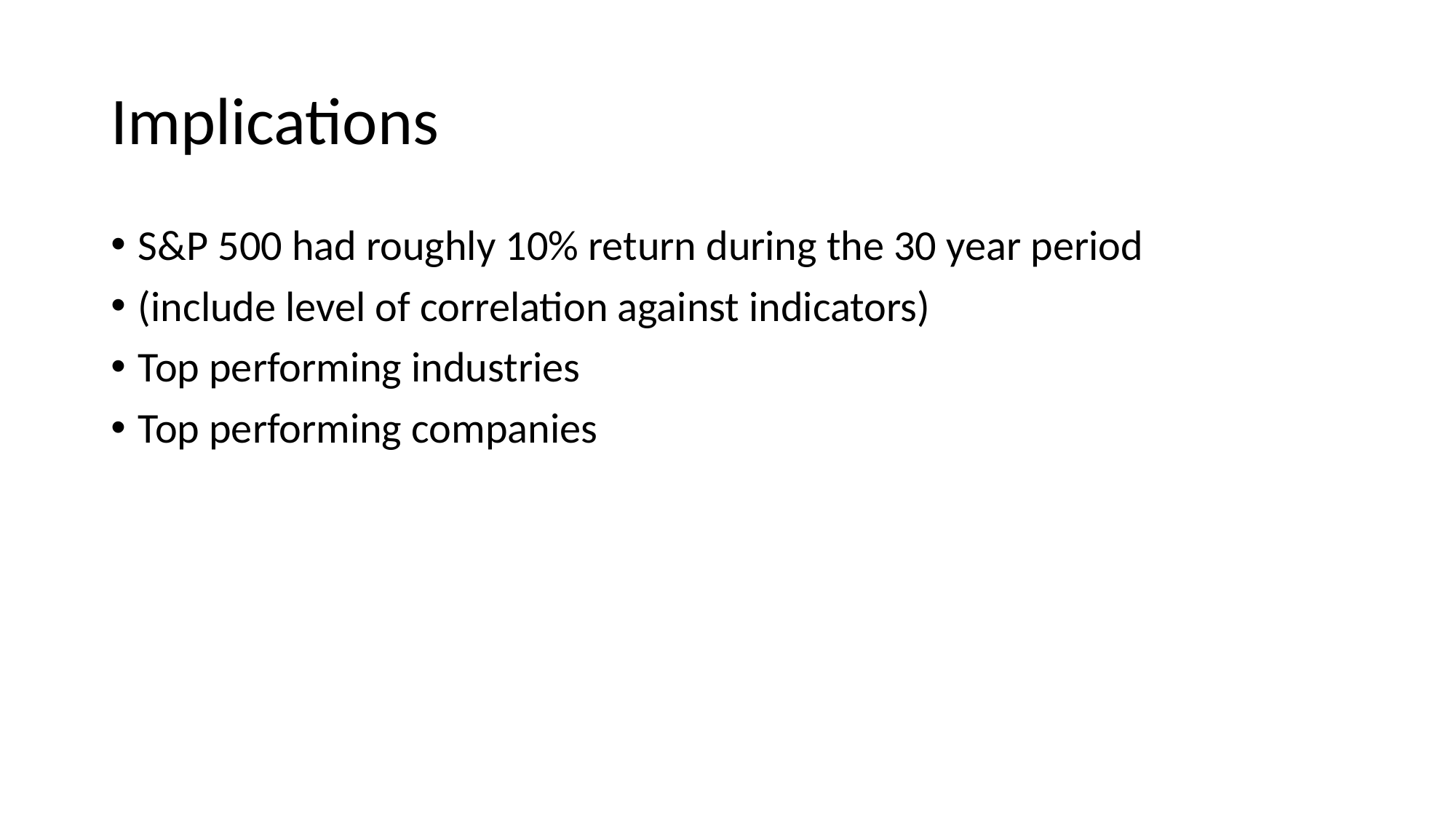

# Implications
S&P 500 had roughly 10% return during the 30 year period
(include level of correlation against indicators)
Top performing industries
Top performing companies